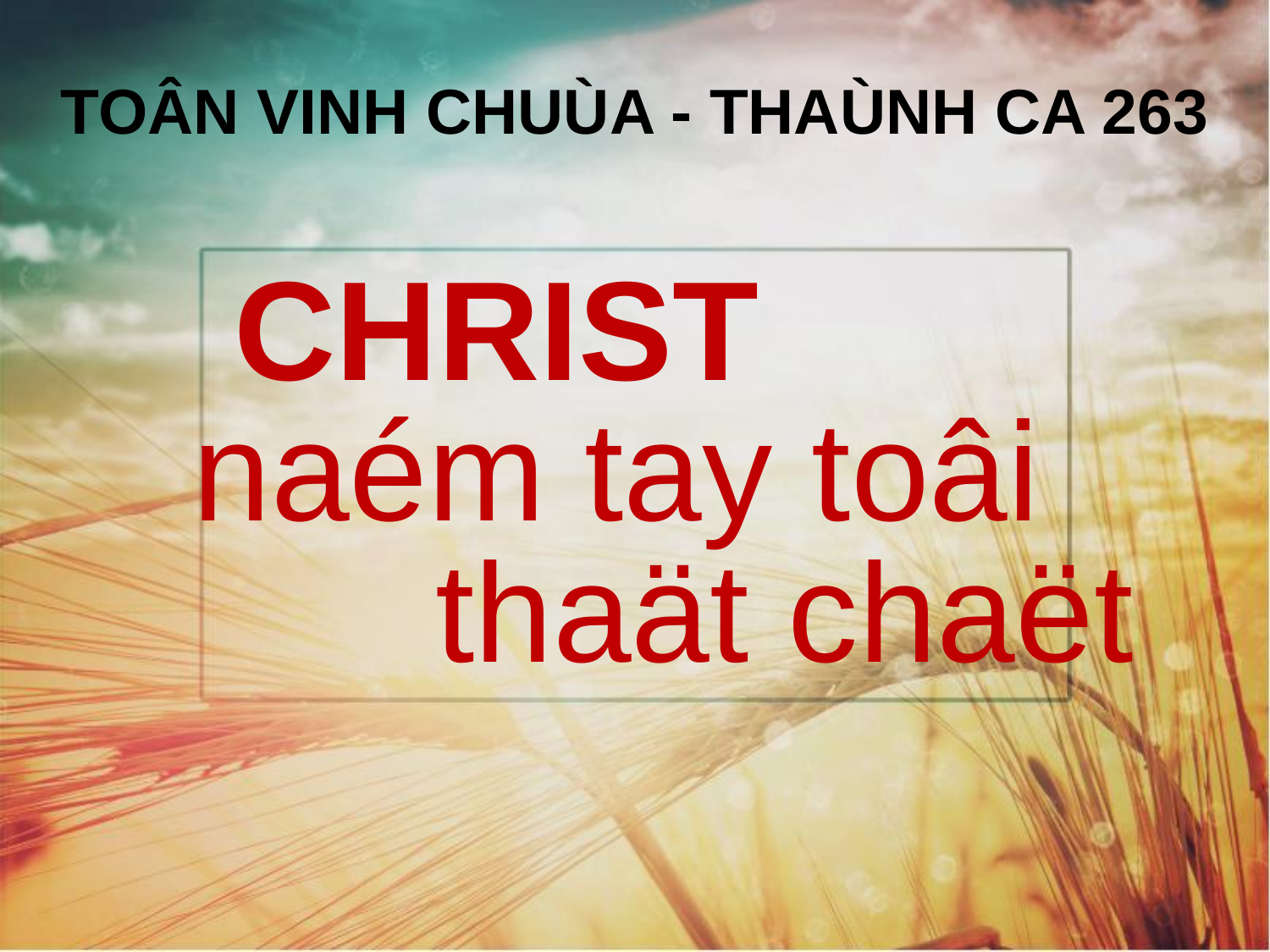

TOÂN VINH CHUÙA - THAÙNH CA 263
CHRIST
naém tay toâi
thaät chaët